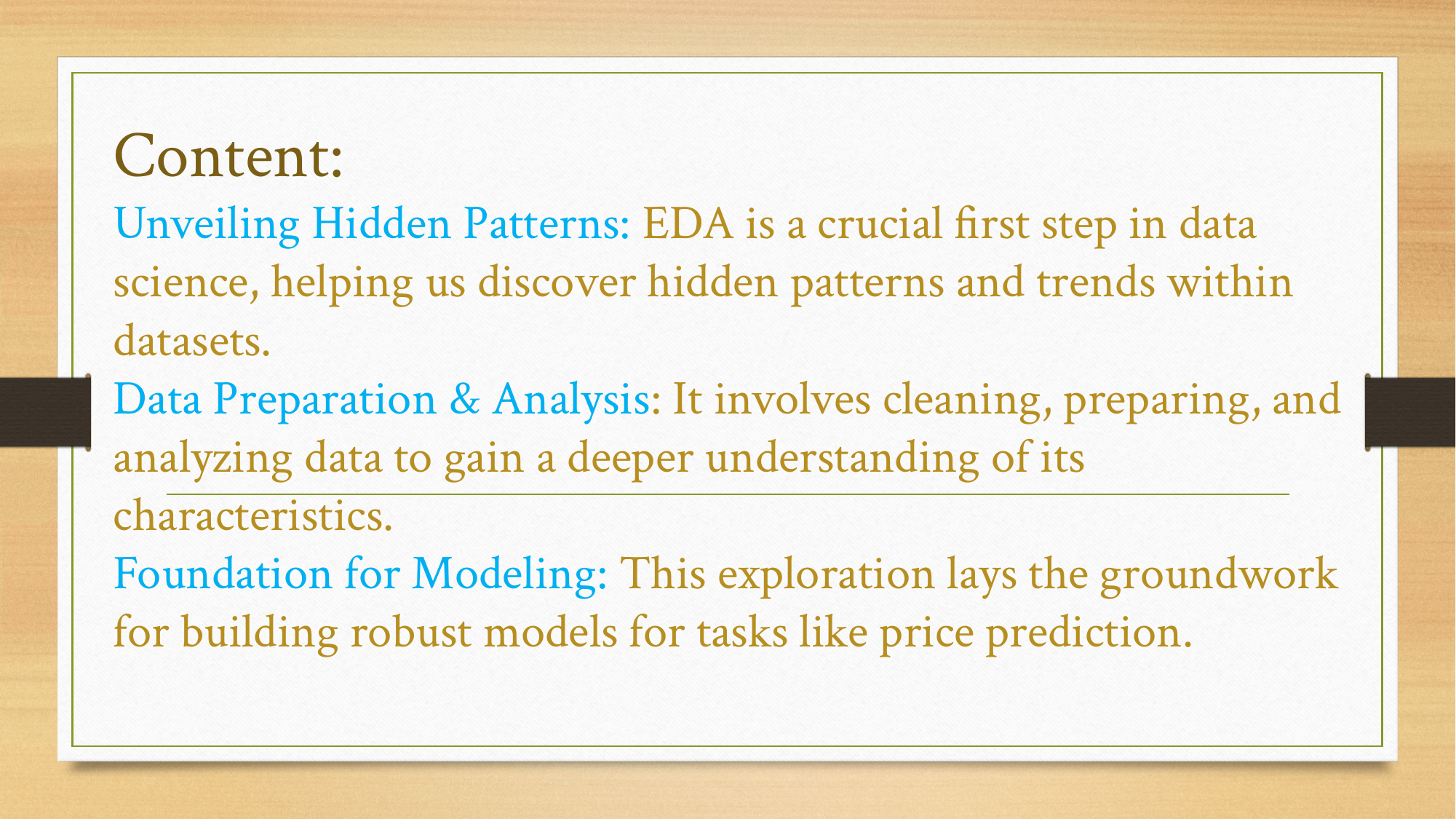

# Content: Unveiling Hidden Patterns: EDA is a crucial first step in data science, helping us discover hidden patterns and trends within datasets. Data Preparation & Analysis: It involves cleaning, preparing, and analyzing data to gain a deeper understanding of its characteristics. Foundation for Modeling: This exploration lays the groundwork for building robust models for tasks like price prediction.